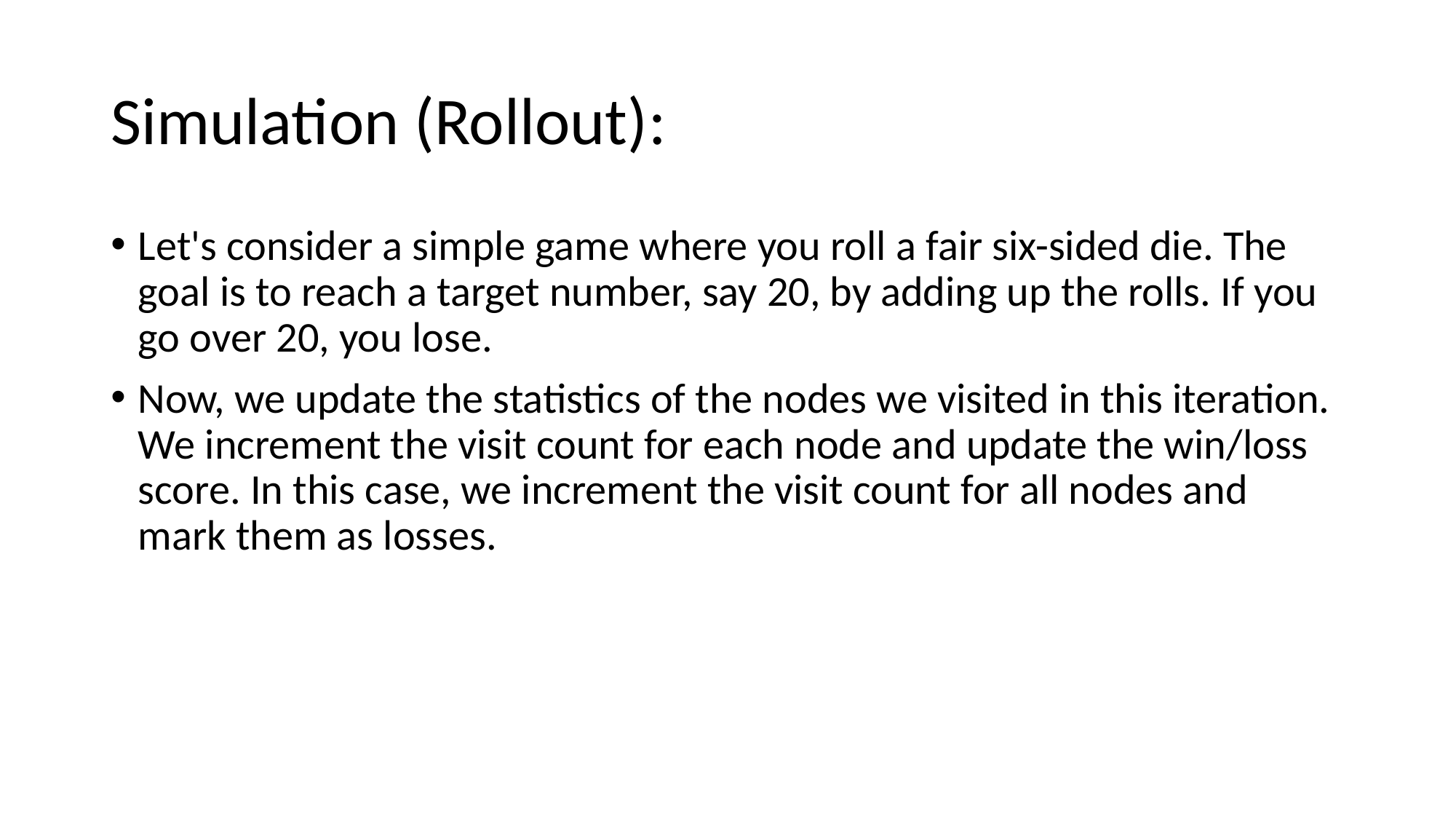

# Simulation (Rollout):
Let's consider a simple game where you roll a fair six-sided die. The goal is to reach a target number, say 20, by adding up the rolls. If you go over 20, you lose.
Now, we update the statistics of the nodes we visited in this iteration. We increment the visit count for each node and update the win/loss score. In this case, we increment the visit count for all nodes and mark them as losses.